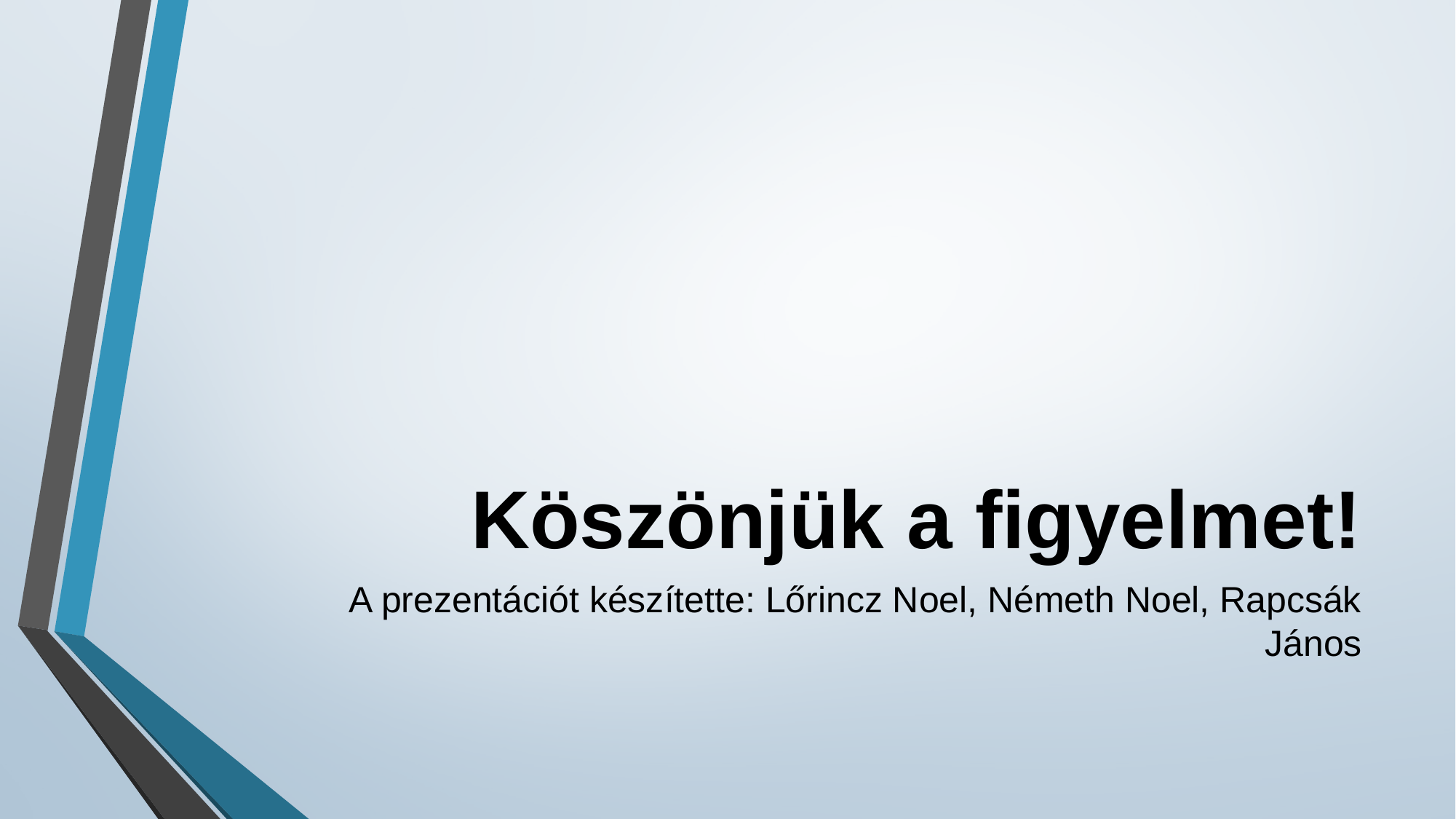

# Köszönjük a figyelmet!
A prezentációt készítette: Lőrincz Noel, Németh Noel, Rapcsák János